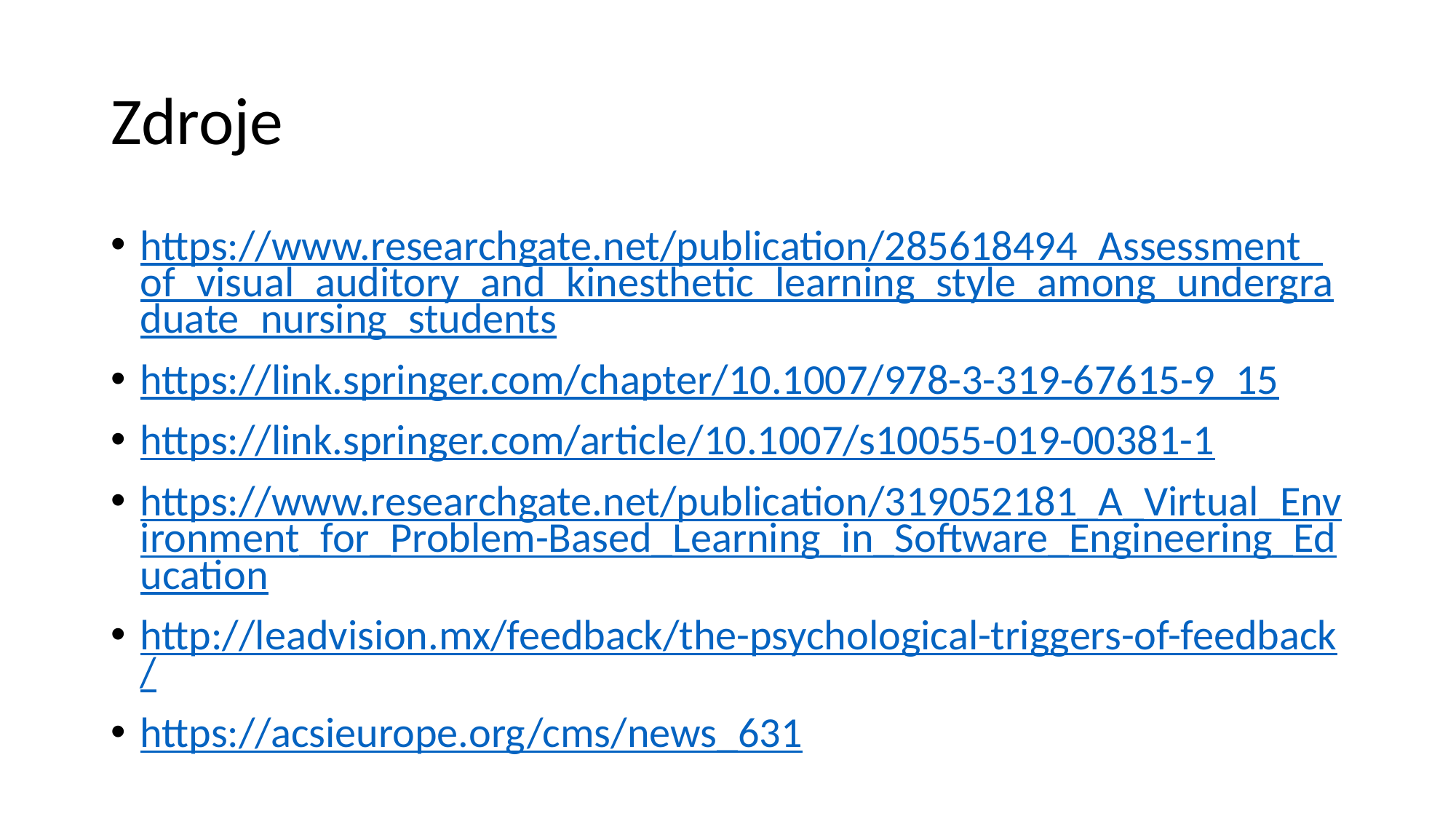

# Zdroje
https://www.researchgate.net/publication/285618494_Assessment_of_visual_auditory_and_kinesthetic_learning_style_among_undergraduate_nursing_students
https://link.springer.com/chapter/10.1007/978-3-319-67615-9_15
https://link.springer.com/article/10.1007/s10055-019-00381-1
https://www.researchgate.net/publication/319052181_A_Virtual_Environment_for_Problem-Based_Learning_in_Software_Engineering_Education
http://leadvision.mx/feedback/the-psychological-triggers-of-feedback/
https://acsieurope.org/cms/news_631